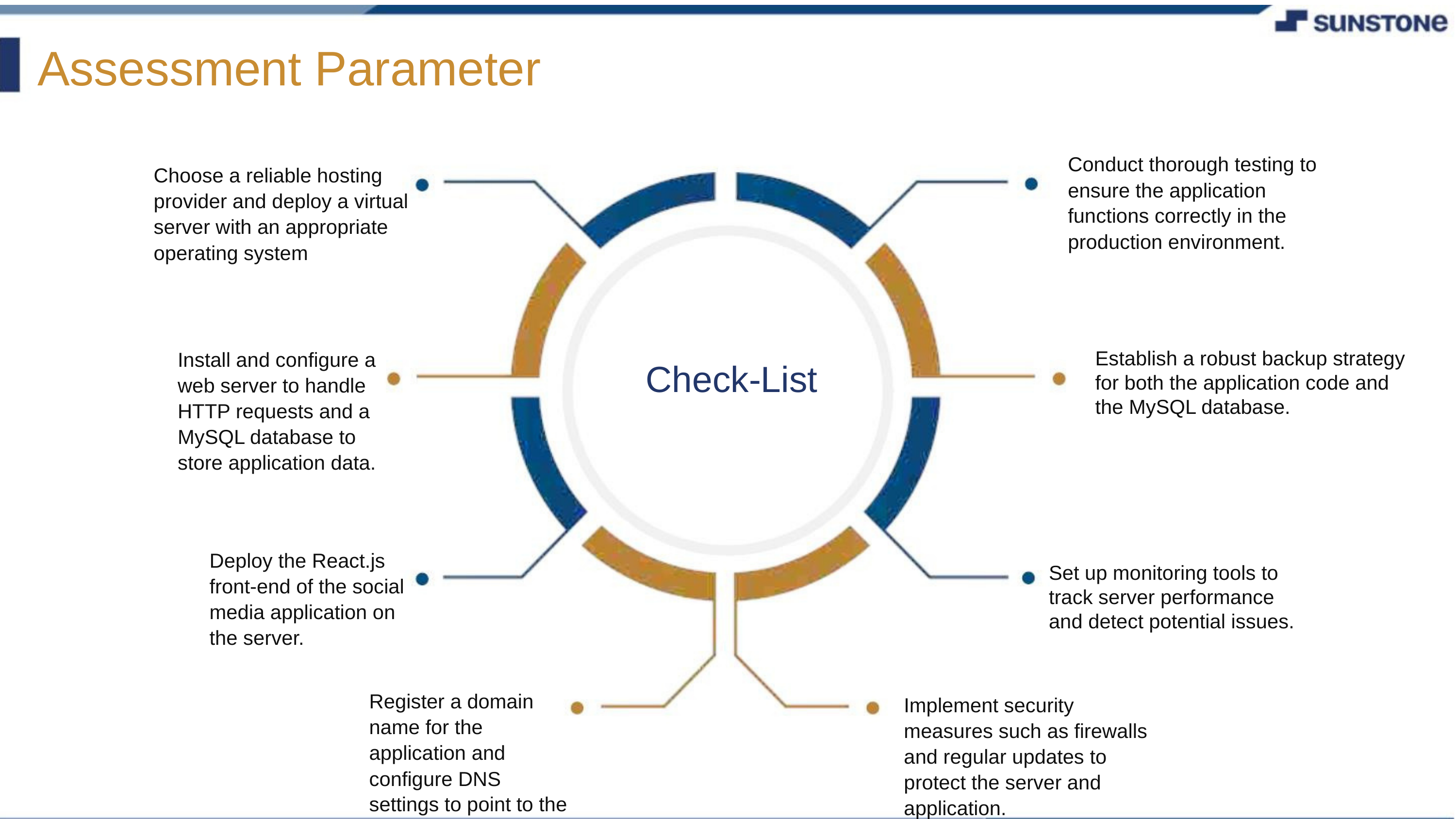

Assessment Parameter
Conduct thorough testing to ensure the application functions correctly in the production environment.
Choose a reliable hosting provider and deploy a virtual server with an appropriate operating system
Install and configure a web server to handle HTTP requests and a MySQL database to store application data.
Establish a robust backup strategy for both the application code and the MySQL database.

Check-List
Deploy the React.js front-end of the social media application on the server.
Set up monitoring tools to track server performance and detect potential issues.
Register a domain name for the application and configure DNS settings to point to the server's IP address.
Implement security measures such as firewalls and regular updates to protect the server and application.